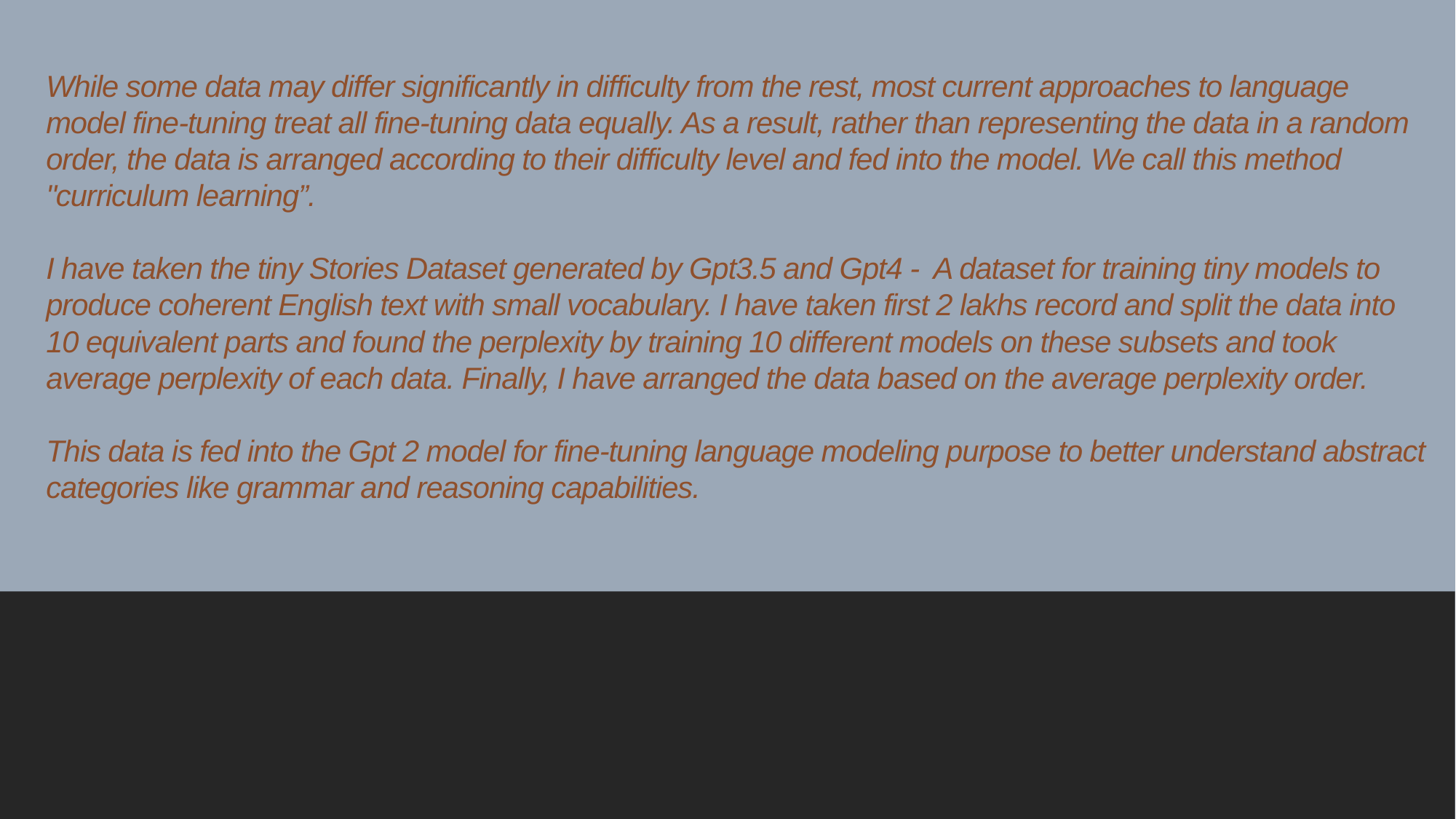

# While some data may differ significantly in difficulty from the rest, most current approaches to language model fine-tuning treat all fine-tuning data equally. As a result, rather than representing the data in a random order, the data is arranged according to their difficulty level and fed into the model. We call this method "curriculum learning”. I have taken the tiny Stories Dataset generated by Gpt3.5 and Gpt4 -  A dataset for training tiny models to produce coherent English text with small vocabulary. I have taken first 2 lakhs record and split the data into 10 equivalent parts and found the perplexity by training 10 different models on these subsets and took average perplexity of each data. Finally, I have arranged the data based on the average perplexity order. This data is fed into the Gpt 2 model for fine-tuning language modeling purpose to better understand abstract categories like grammar and reasoning capabilities.